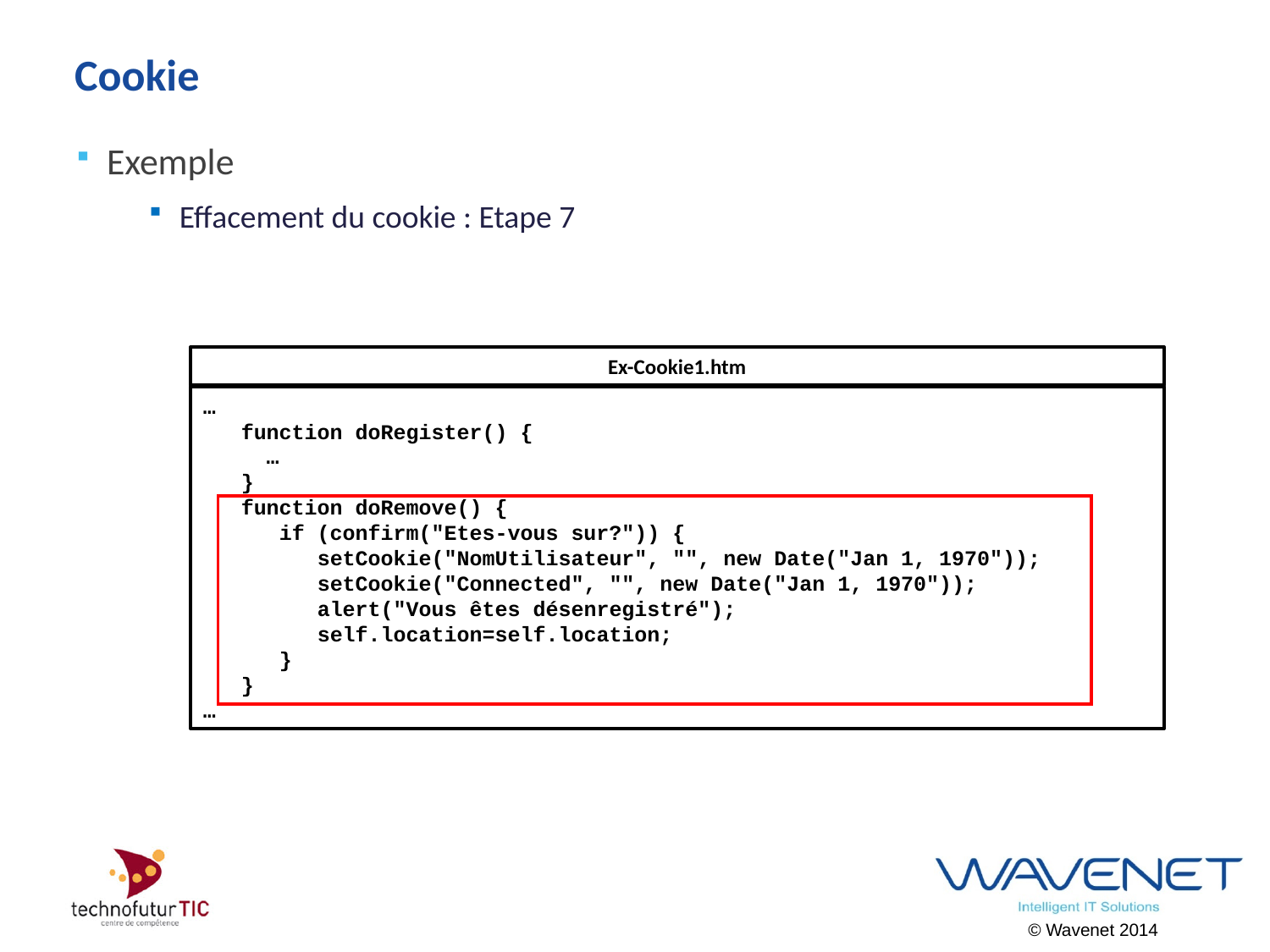

# Cookie
Exemple
Effacement du cookie : Etape 7
Ex-Cookie1.htm
…
   function doRegister() {
     …
   }
   function doRemove() {
      if (confirm("Etes-vous sur?")) {
         setCookie("NomUtilisateur", "", new Date("Jan 1, 1970"));
         setCookie("Connected", "", new Date("Jan 1, 1970"));
         alert("Vous êtes désenregistré");
         self.location=self.location;
      }
   }
…

© Wavenet 2014